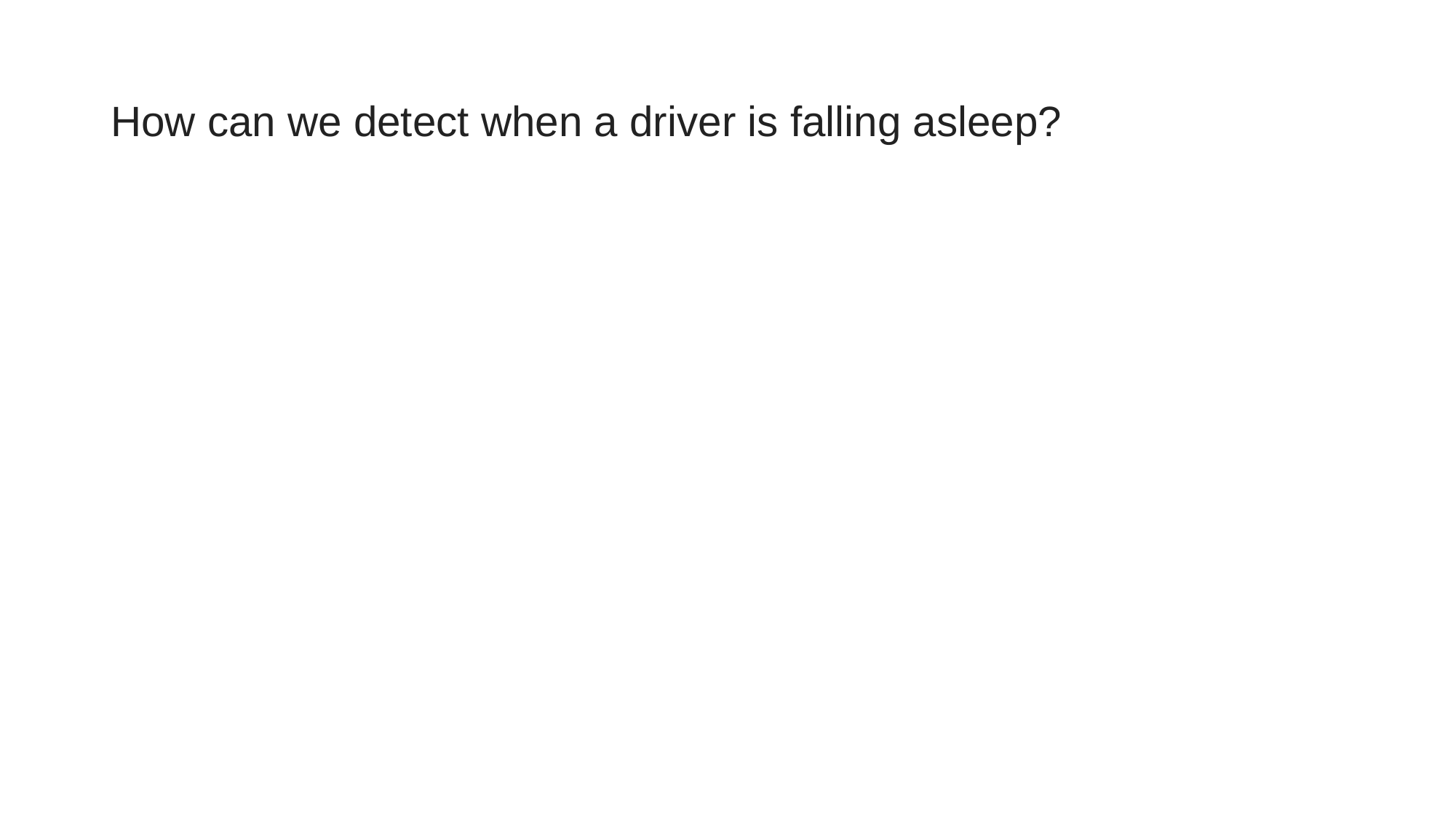

# How can we detect when a driver is falling asleep?